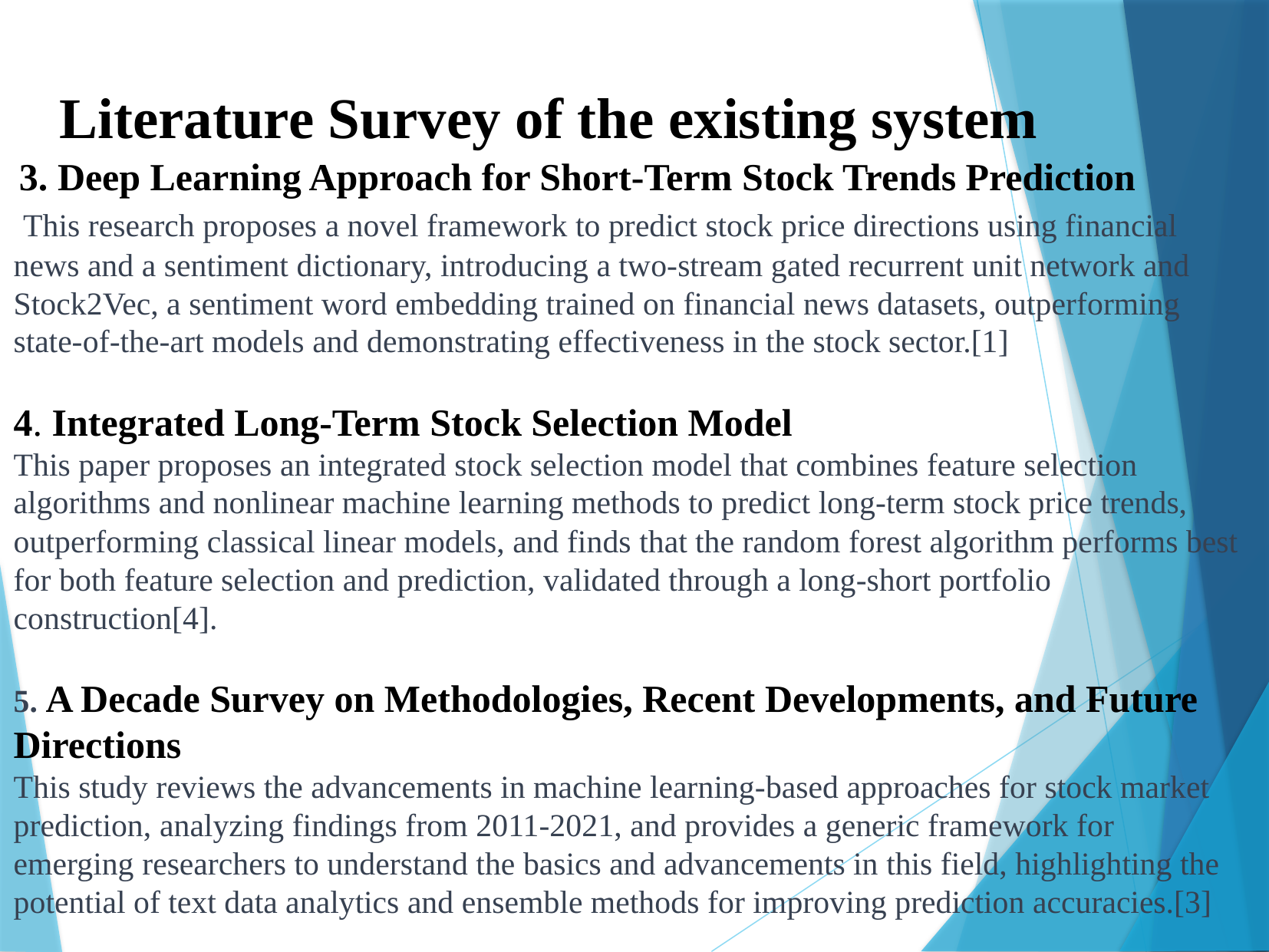

Literature Survey of the existing system
  3. Deep Learning Approach for Short-Term Stock Trends Prediction
 This research proposes a novel framework to predict stock price directions using financial news and a sentiment dictionary, introducing a two-stream gated recurrent unit network and Stock2Vec, a sentiment word embedding trained on financial news datasets, outperforming state-of-the-art models and demonstrating effectiveness in the stock sector.[1]

4. Integrated Long-Term Stock Selection Model
This paper proposes an integrated stock selection model that combines feature selection algorithms and nonlinear machine learning methods to predict long-term stock price trends, outperforming classical linear models, and finds that the random forest algorithm performs best for both feature selection and prediction, validated through a long-short portfolio construction[4].

5. A Decade Survey on Methodologies, Recent Developments, and Future Directions
This study reviews the advancements in machine learning-based approaches for stock market prediction, analyzing findings from 2011-2021, and provides a generic framework for emerging researchers to understand the basics and advancements in this field, highlighting the potential of text data analytics and ensemble methods for improving prediction accuracies.[3]